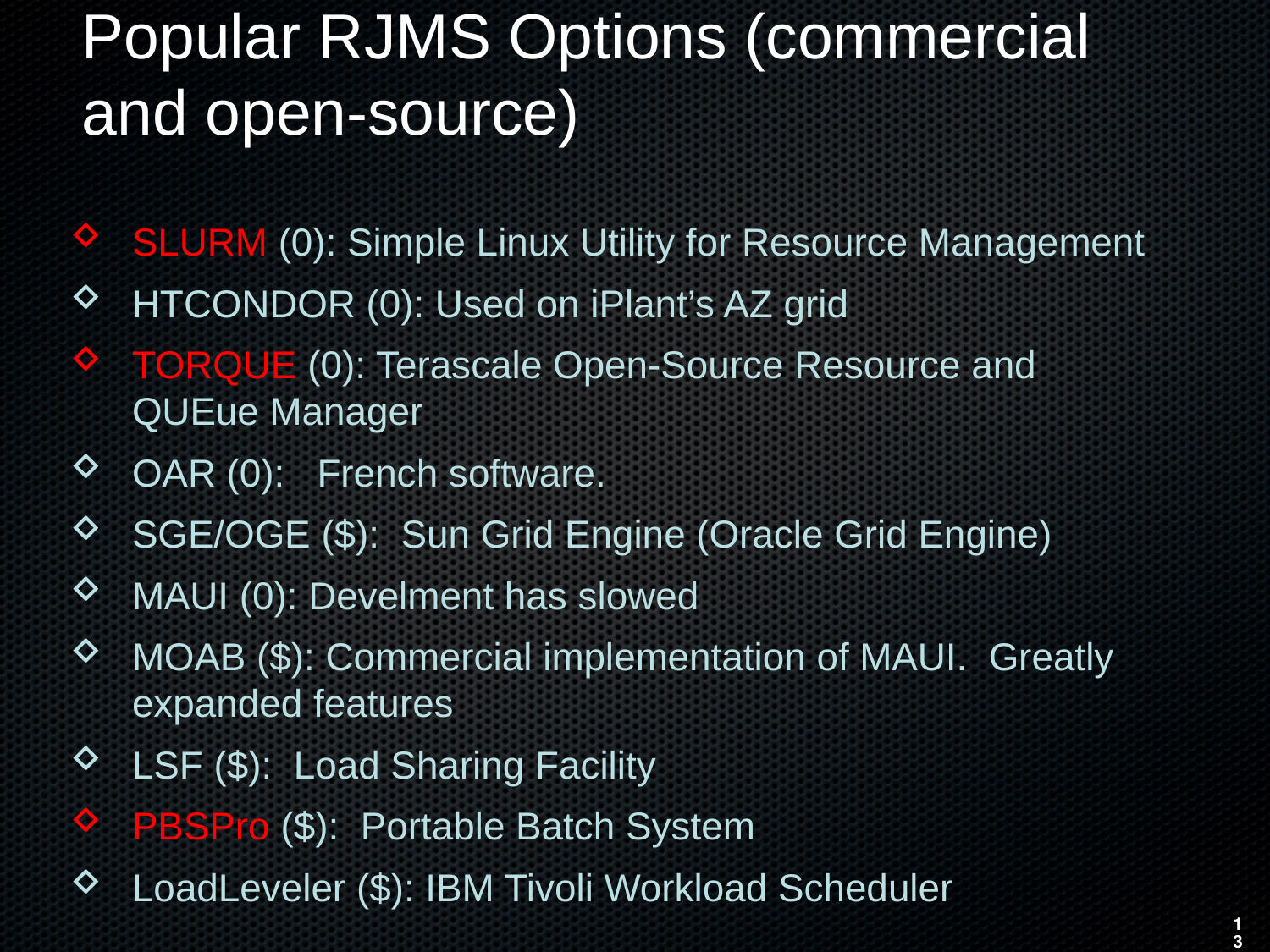

# Popular RJMS Options  (commercial and open-source)
SLURM (0): Simple Linux Utility for Resource Management
HTCONDOR (0): Used on iPlant’s AZ grid
TORQUE (0): Terascale Open-Source Resource and QUEue Manager
OAR (0):   French software.
SGE/OGE ($):  Sun Grid Engine (Oracle Grid Engine)
MAUI (0): Develment has slowed
MOAB ($): Commercial implementation of MAUI.  Greatly expanded features
LSF ($):  Load Sharing Facility
PBSPro ($):  Portable Batch System
LoadLeveler ($): IBM Tivoli Workload Scheduler
13